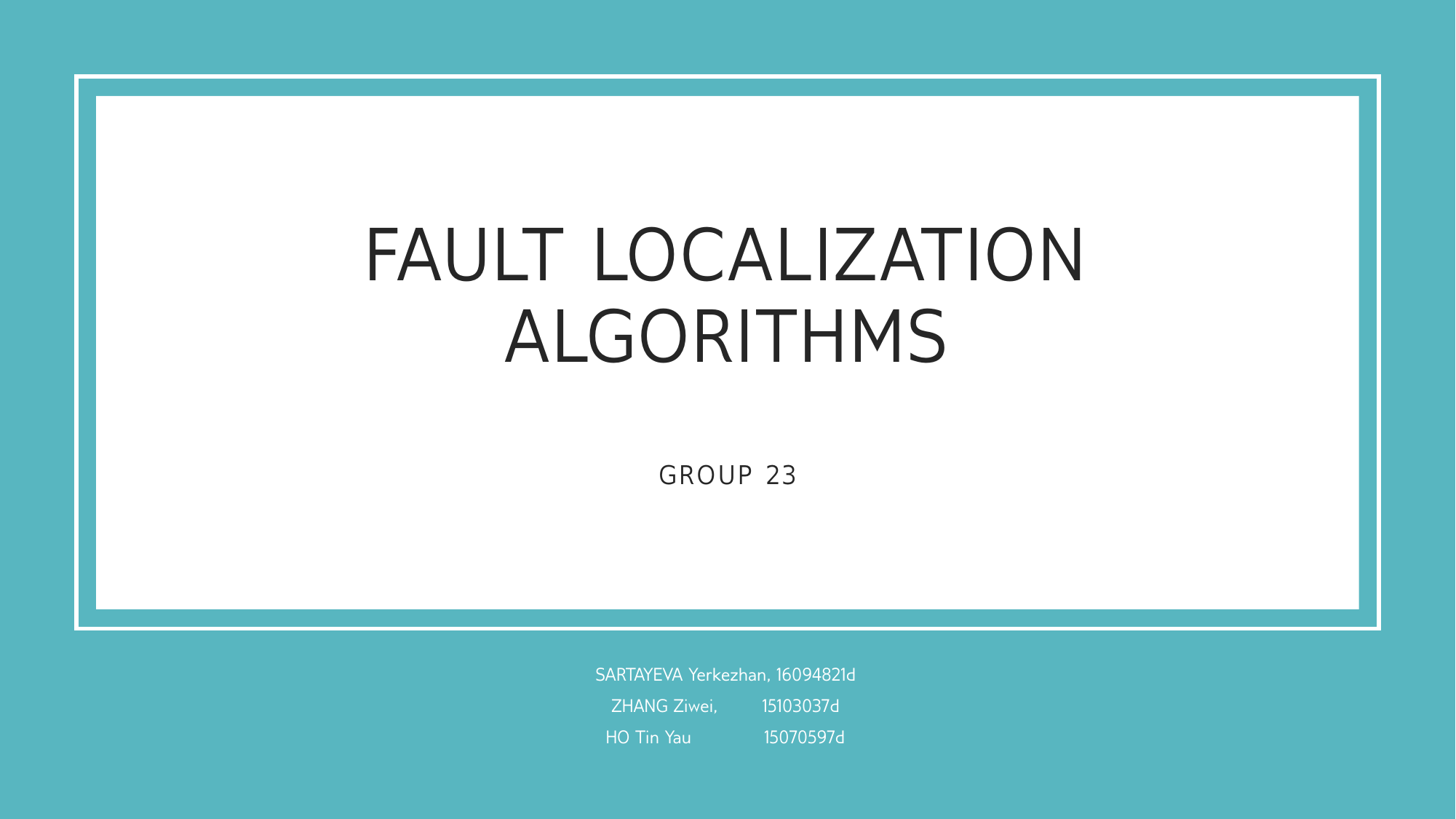

# Fault Localization Algorithms Group 23
SARTAYEVA Yerkezhan, 16094821d
ZHANG Ziwei,        15103037d
HO Tin Yau             15070597d